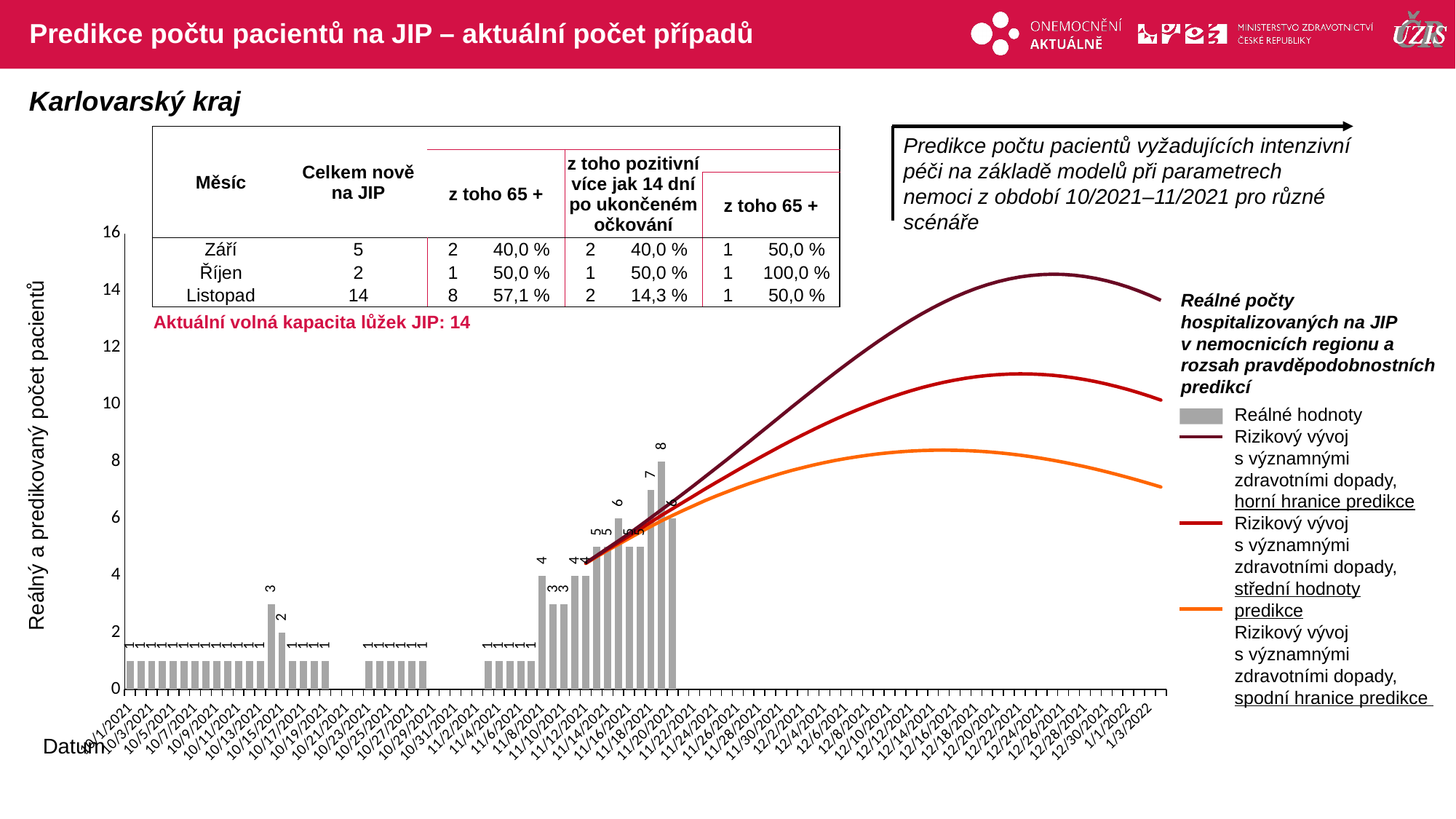

# Predikce počtu pacientů na JIP – aktuální počet případů
Karlovarský kraj
| Měsíc | Celkem nově na JIP |  |  |  |  |  |  |
| --- | --- | --- | --- | --- | --- | --- | --- |
|  |  | z toho 65 + |  | z toho pozitivní více jak 14 dní po ukončeném očkování |  |  |  |
|  |  |  |  |  |  | z toho 65 + |  |
| Září | 5 | 2 | 40,0 % | 2 | 40,0 % | 1 | 50,0 % |
| Říjen | 2 | 1 | 50,0 % | 1 | 50,0 % | 1 | 100,0 % |
| Listopad | 14 | 8 | 57,1 % | 2 | 14,3 % | 1 | 50,0 % |
| Aktuální volná kapacita lůžek JIP: 14 |  |  |  |  |  |  |  |
Predikce počtu pacientů vyžadujících intenzivní péči na základě modelů při parametrech nemoci z období 10/2021–11/2021 pro různé scénáře

### Chart

| Category |  |  |  |  |  |  |
|---|---|---|---|---|---|---|
| 44470 | 1.0 | None | None | None | None | None |
| 44471 | 1.0 | None | None | None | None | None |
| 44472 | 1.0 | None | None | None | None | None |
| 44473 | 1.0 | None | None | None | None | None |
| 44474 | 1.0 | None | None | None | None | None |
| 44475 | 1.0 | None | None | None | None | None |
| 44476 | 1.0 | None | None | None | None | None |
| 44477 | 1.0 | None | None | None | None | None |
| 44478 | 1.0 | None | None | None | None | None |
| 44479 | 1.0 | None | None | None | None | None |
| 44480 | 1.0 | None | None | None | None | None |
| 44481 | 1.0 | None | None | None | None | None |
| 44482 | 1.0 | None | None | None | None | None |
| 44483 | 3.0 | None | None | None | None | None |
| 44484 | 2.0 | None | None | None | None | None |
| 44485 | 1.0 | None | None | None | None | None |
| 44486 | 1.0 | None | None | None | None | None |
| 44487 | 1.0 | None | None | None | None | None |
| 44488 | 1.0 | None | None | None | None | None |
| 44489 | 0.0 | None | None | None | None | None |
| 44490 | 0.0 | None | None | None | None | None |
| 44491 | 0.0 | None | None | None | None | None |
| 44492 | 1.0 | None | None | None | None | None |
| 44493 | 1.0 | None | None | None | None | None |
| 44494 | 1.0 | None | None | None | None | None |
| 44495 | 1.0 | None | None | None | None | None |
| 44496 | 1.0 | None | None | None | None | None |
| 44497 | 1.0 | None | None | None | None | None |
| 44498 | 0.0 | None | None | None | None | None |
| 44499 | 0.0 | None | None | None | None | None |
| 44500 | 0.0 | None | None | None | None | None |
| 44501 | 0.0 | None | None | None | None | None |
| 44502 | 0.0 | None | None | None | None | None |
| 44503 | 1.0 | None | None | None | None | None |
| 44504 | 1.0 | None | None | None | None | None |
| 44505 | 1.0 | None | None | None | None | None |
| 44506 | 1.0 | None | None | None | None | None |
| 44507 | 1.0 | None | None | None | None | None |
| 44508 | 4.0 | None | None | None | None | None |
| 44509 | 3.0 | None | None | None | None | None |
| 44510 | 3.0 | None | None | None | None | None |
| 44511 | 4.0 | None | None | None | None | None |
| 44512 | 4.0 | None | 4.424258121631979 | 4.433218024129161 | 4.442228743512031 | None |
| 44513 | 5.0 | None | 4.655469523549435 | 4.676974688032327 | 4.6986646480155905 | None |
| 44514 | 5.0 | None | 4.879403250143012 | 4.917458218085793 | 4.955973468750171 | None |
| 44515 | 6.0 | None | 5.092124900786099 | 5.151112908488917 | 5.211049953218614 | None |
| 44516 | 5.0 | None | 5.302887823190813 | 5.387439367191491 | 5.473724752116742 | None |
| 44517 | 5.0 | None | 5.514946272712183 | 5.630086355694222 | 5.748134037647938 | None |
| 44518 | 7.0 | None | 5.72218177456452 | 5.8729993356308325 | 6.02838685918404 | None |
| 44519 | 8.0 | None | 5.923085287378052 | 6.114837587211895 | 6.3134166090283195 | None |
| 44520 | 6.0 | None | 6.106555532826335 | 6.344483223975528 | 6.592197332389224 | None |
| 44521 | None | None | 6.285604457737948 | 6.574963725486503 | 6.877881793254189 | None |
| 44522 | None | None | 6.4584354654581375 | 6.804427974200777 | 7.16867251600859 | None |
| 44523 | None | None | 6.629149794601414 | 7.036816325660466 | 7.468452206891982 | None |
| 44524 | None | None | 6.785753760326319 | 7.260007461675114 | 7.76506791114615 | None |
| 44525 | None | None | 6.9340204020697715 | 7.479518225566583 | 8.06386596342612 | None |
| 44526 | None | None | 7.079759999056433 | 7.700949951552364 | 8.370313387906902 | None |
| 44527 | None | None | 7.216164095137387 | 7.917205703717794 | 8.6770851678423 | None |
| 44528 | None | None | 7.344903370612003 | 8.129618549131758 | 8.985221539109443 | None |
| 44529 | None | None | 7.464995031474663 | 8.336690178726665 | 9.292735183814525 | None |
| 44530 | None | None | 7.58055738826027 | 8.542232080180359 | 9.603137590414406 | None |
| 44531 | None | None | 7.687305435758732 | 8.741453116362166 | 9.911116151416461 | None |
| 44532 | None | None | 7.784915119972083 | 8.933646576077244 | 10.215543556646136 | None |
| 44533 | None | None | 7.875849207357465 | 9.120914624057832 | 10.51810062195539 | None |
| 44534 | None | None | 7.961403827533056 | 9.304076742430984 | 10.819046089502498 | None |
| 44535 | None | None | 8.037871610471122 | 9.47896178749017 | 11.113639689392175 | None |
| 44536 | None | None | 8.105756494178285 | 9.645643362420099 | 11.401398865363515 | None |
| 44537 | None | None | 8.166473303595762 | 9.80515925683748 | 11.68283748937555 | None |
| 44538 | None | None | 8.220553276641942 | 9.957614476973518 | 11.957467941961134 | None |
| 44539 | None | None | 8.267601517166856 | 10.102193102347197 | 12.223869248280739 | None |
| 44540 | None | None | 8.307220461315353 | 10.238065064308454 | 12.480579290927938 | None |
| 44541 | None | None | 8.340572809983602 | 10.365966902642977 | 12.72769567419515 | None |
| 44542 | None | None | 8.366322167578794 | 10.48412909470358 | 12.962793027762835 | None |
| 44543 | None | None | 8.384635405641337 | 10.592345887252623 | 13.185063336730519 | None |
| 44544 | None | None | 8.39471664675974 | 10.689444354700724 | 13.392722626174383 | None |
| 44545 | None | None | 8.39782709714187 | 10.7763515150078 | 13.586128448039716 | None |
| 44546 | None | None | 8.394047787404864 | 10.852817186895564 | 13.76446602314484 | None |
| 44547 | None | None | 8.383348211227306 | 10.91850098227732 | 13.92685673025804 | None |
| 44548 | None | None | 8.365439151685123 | 10.972794801035768 | 14.072153264780699 | None |
| 44549 | None | None | 8.340122788242512 | 11.015224178491849 | 14.19939532485487 | None |
| 44550 | None | None | 8.307843956137217 | 11.046013951531254 | 14.30839267408307 | None |
| 44551 | None | None | 8.26881957747525 | 11.065168947724455 | 14.398759550155319 | None |
| 44552 | None | None | 8.22313168040308 | 11.072587330124218 | 14.470050583931691 | None |
| 44553 | None | None | 8.17079455043412 | 11.068128234260396 | 14.521830990913216 | None |
| 44554 | None | None | 8.112039976049365 | 11.05189697854437 | 14.553963475616332 | None |
| 44555 | None | None | 8.047080490107374 | 11.024009356283642 | 14.566374922408885 | None |
| 44556 | None | None | 7.976136920989029 | 10.984618878892832 | 14.5590843389584 | None |
| 44557 | None | None | 7.899396116971337 | 10.933874553246747 | 14.532161345641796 | None |
| 44558 | None | None | 7.817107166809942 | 10.87201644243138 | 14.4858213267619 | None |
| 44559 | None | None | 7.729487590681566 | 10.799281017169067 | 14.420329776307357 | None |
| 44560 | None | None | 7.636737803539603 | 10.7159143232995 | 14.3360136522585 | None |
| 44561 | None | None | 7.539112754552365 | 10.622242531150402 | 14.233330024283397 | None |
| 44562 | None | None | 7.436897091116537 | 10.518646144240124 | 14.11283816180578 | None |
| 44563 | None | None | 7.33036218816264 | 10.405515673671397 | 13.975152412775781 | None |
| 44564 | None | None | 7.2197737912455064 | 10.283257550690085 | 13.820944679444164 | None |
| 44565 | None | None | 7.10540864668485 | 10.152308298069105 | 13.650954982334959 | None |
Reálné počty hospitalizovaných na JIP v nemocnicích regionu a rozsah pravděpodobnostních predikcí
Reálné hodnoty
Rizikový vývoj s významnými zdravotními dopady, horní hranice predikce Rizikový vývoj s významnými zdravotními dopady, střední hodnoty predikce
Rizikový vývoj s významnými zdravotními dopady, spodní hranice predikce

Reálný a predikovaný počet pacientů
Datum